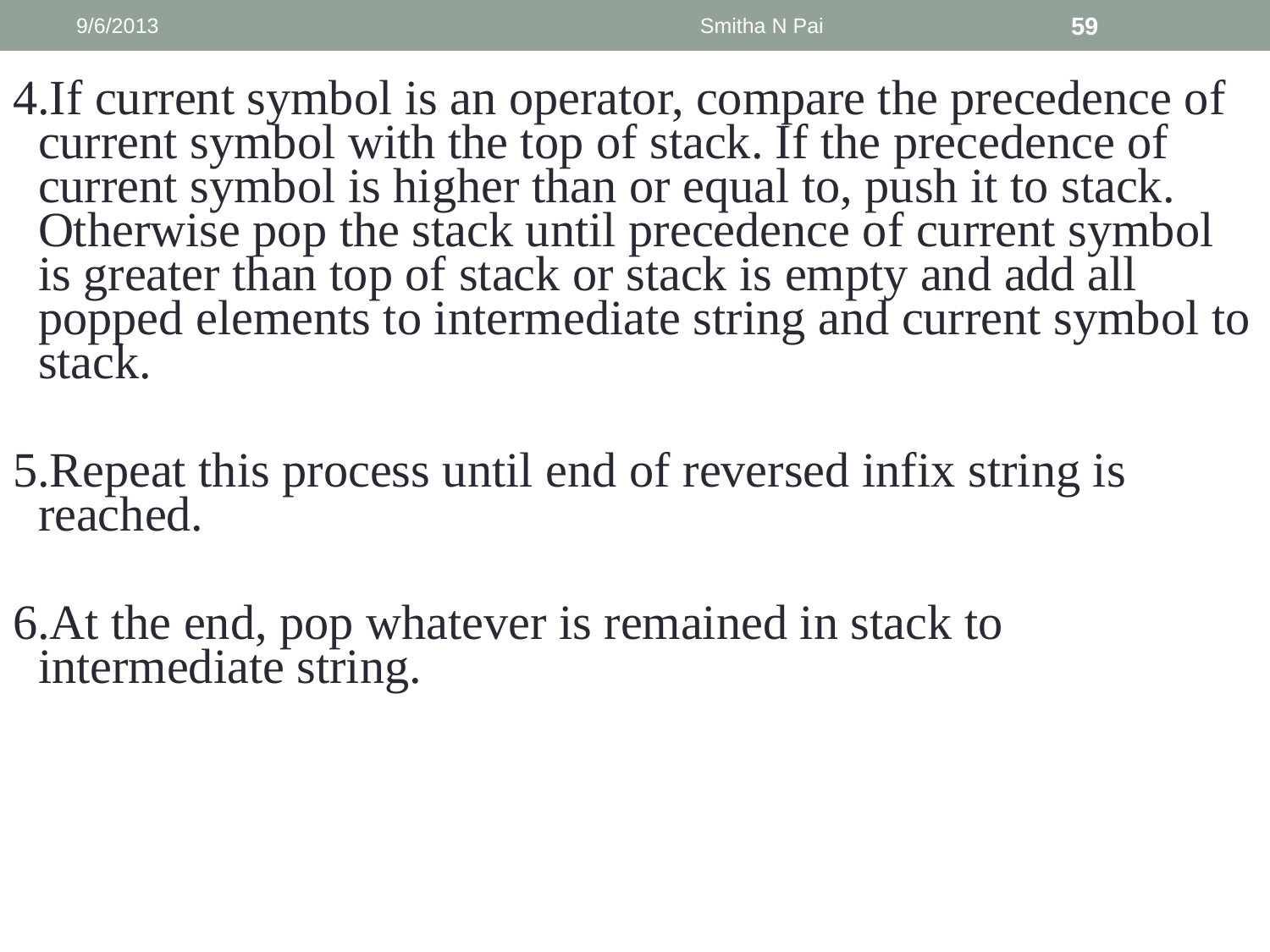

9/6/2013
Smitha N Pai
59
4.If current symbol is an operator, compare the precedence of current symbol with the top of stack. If the precedence of current symbol is higher than or equal to, push it to stack. Otherwise pop the stack until precedence of current symbol is greater than top of stack or stack is empty and add all popped elements to intermediate string and current symbol to stack.

5.Repeat this process until end of reversed infix string is reached.

6.At the end, pop whatever is remained in stack to intermediate string.